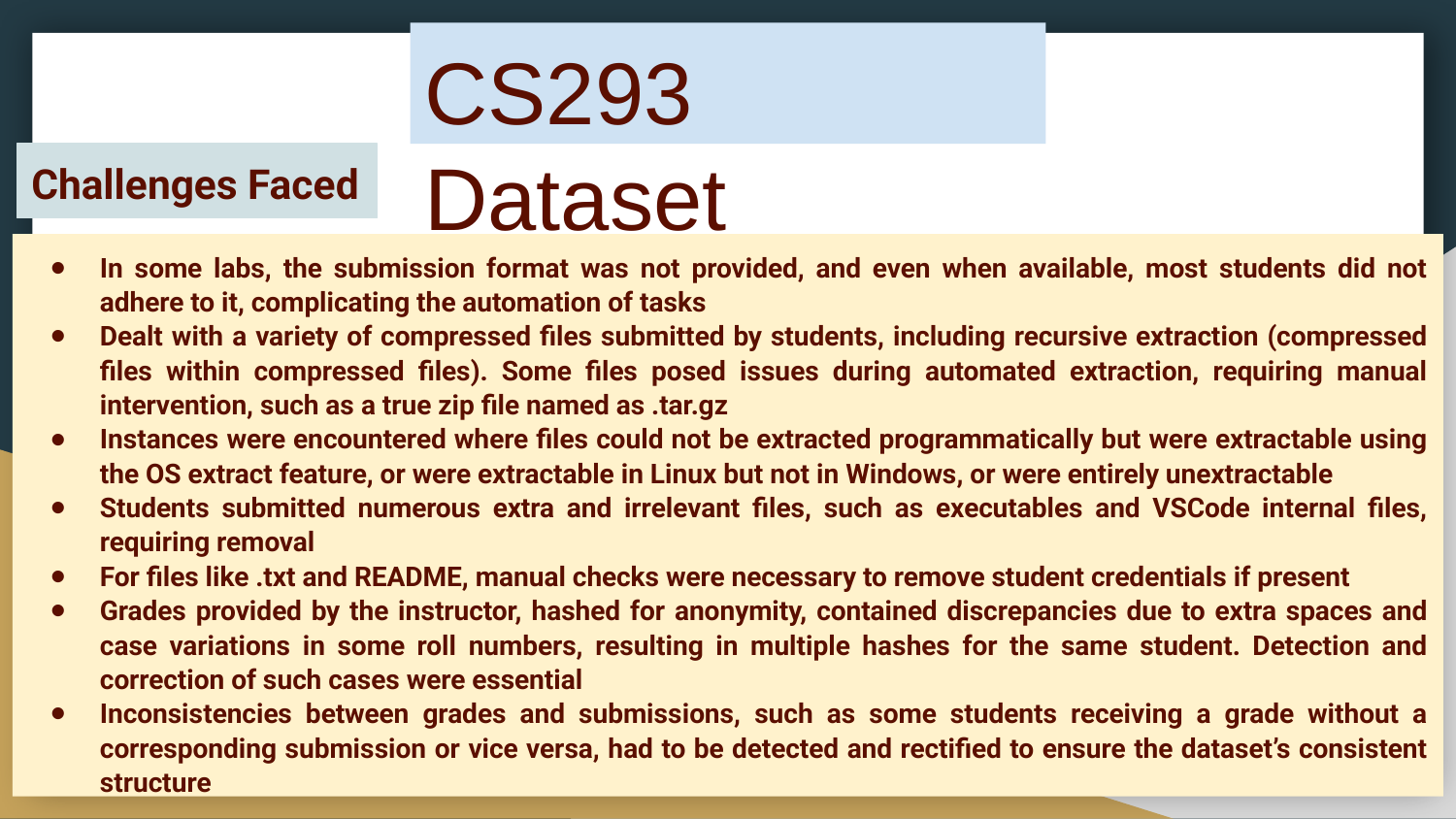

# CS293 	Dataset

Challenges Faced
In some labs, the submission format was not provided, and even when available, most students did not adhere to it, complicating the automation of tasks
Dealt with a variety of compressed files submitted by students, including recursive extraction (compressed files within compressed files). Some files posed issues during automated extraction, requiring manual intervention, such as a true zip file named as .tar.gz
Instances were encountered where files could not be extracted programmatically but were extractable using the OS extract feature, or were extractable in Linux but not in Windows, or were entirely unextractable
Students submitted numerous extra and irrelevant files, such as executables and VSCode internal files, requiring removal
For files like .txt and README, manual checks were necessary to remove student credentials if present
Grades provided by the instructor, hashed for anonymity, contained discrepancies due to extra spaces and case variations in some roll numbers, resulting in multiple hashes for the same student. Detection and correction of such cases were essential
Inconsistencies between grades and submissions, such as some students receiving a grade without a corresponding submission or vice versa, had to be detected and rectified to ensure the dataset’s consistent structure